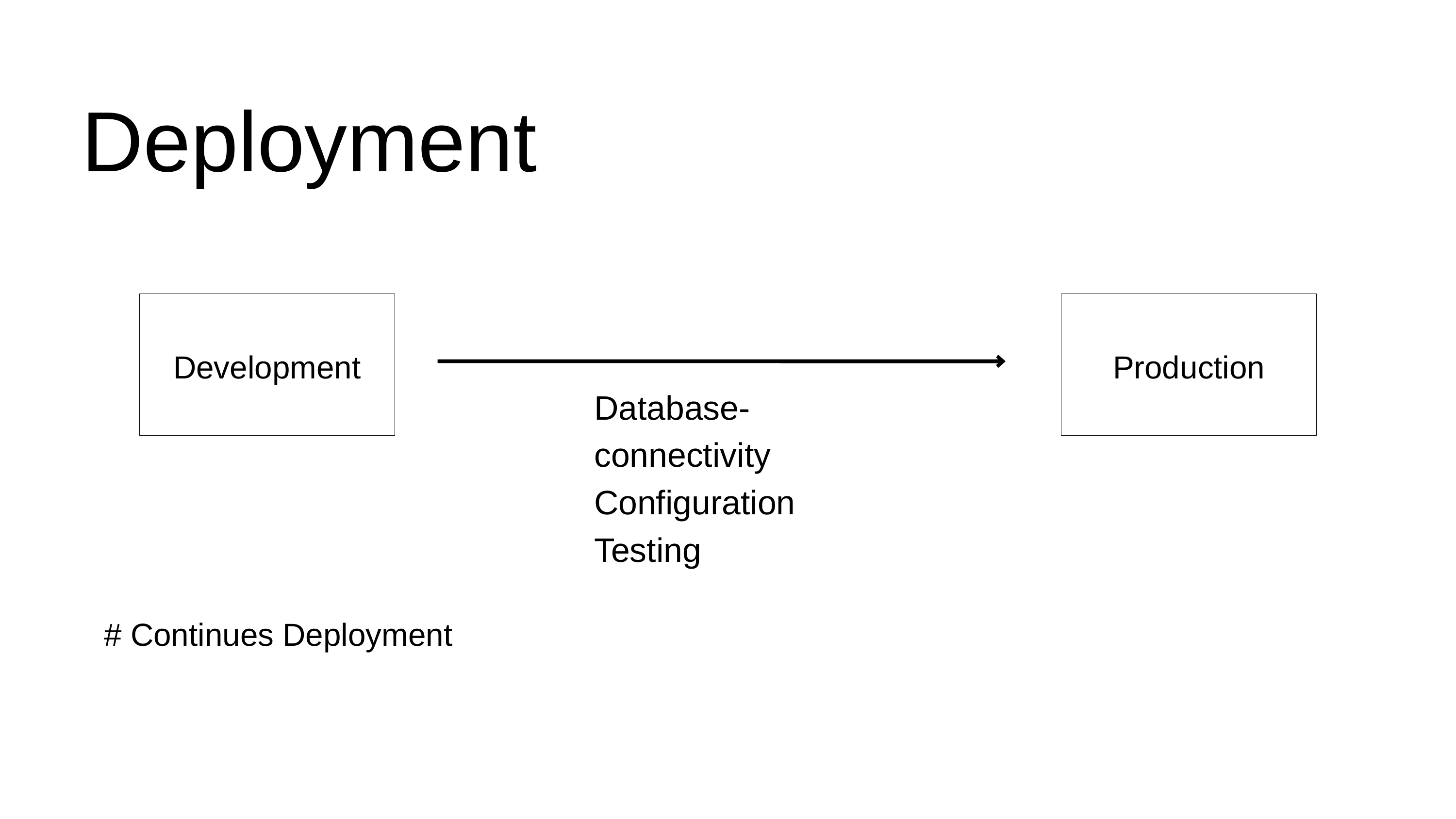

Deployment

Development
Production

Database-connectivity
Configuration
Testing
# Continues Deployment